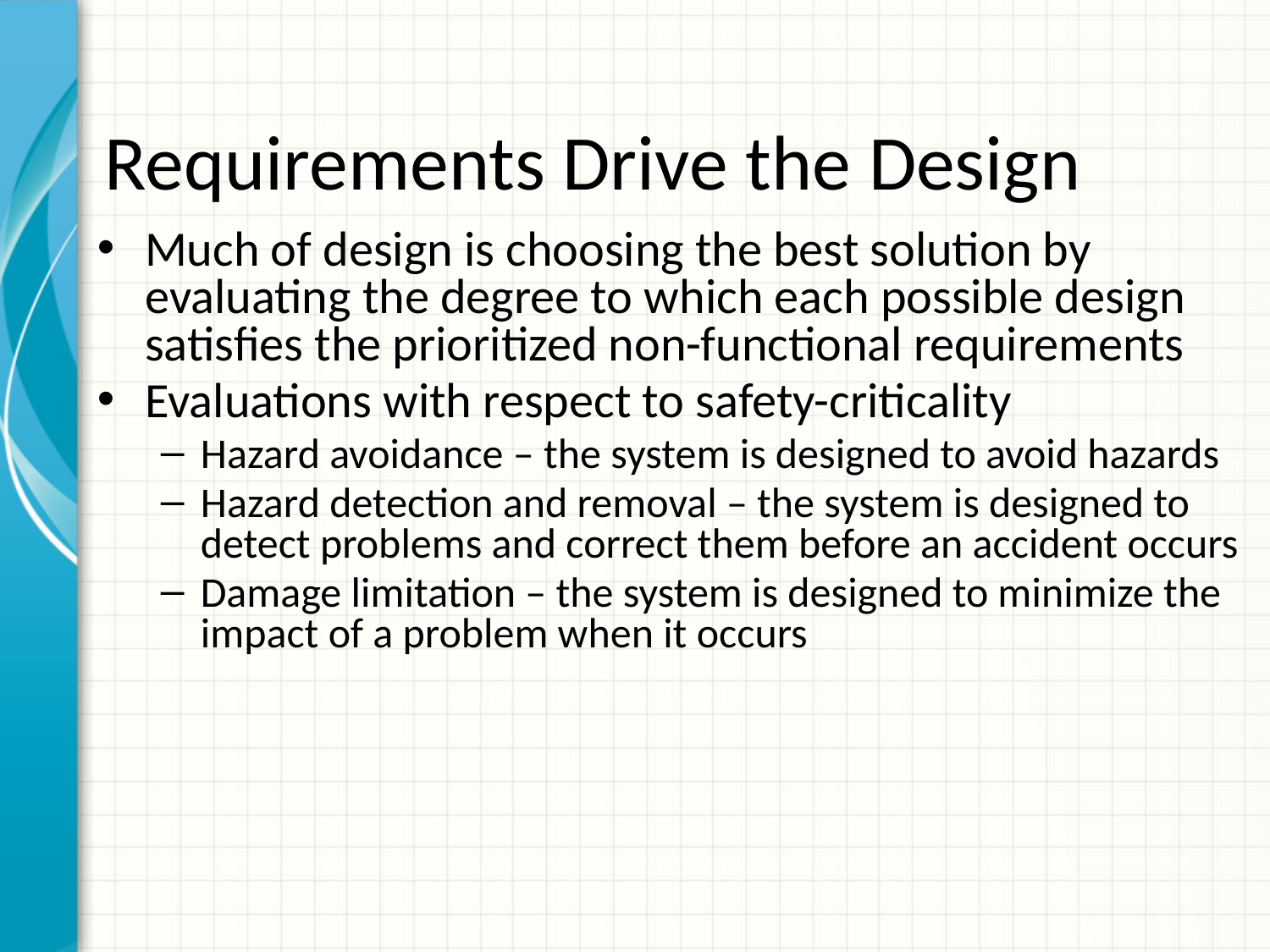

# Requirements Drive the Design
Much of design is choosing the best solution by evaluating the degree to which each possible design satisfies the prioritized non-functional requirements
Evaluations with respect to safety-criticality
Hazard avoidance – the system is designed to avoid hazards
Hazard detection and removal – the system is designed to detect problems and correct them before an accident occurs
Damage limitation – the system is designed to minimize the impact of a problem when it occurs